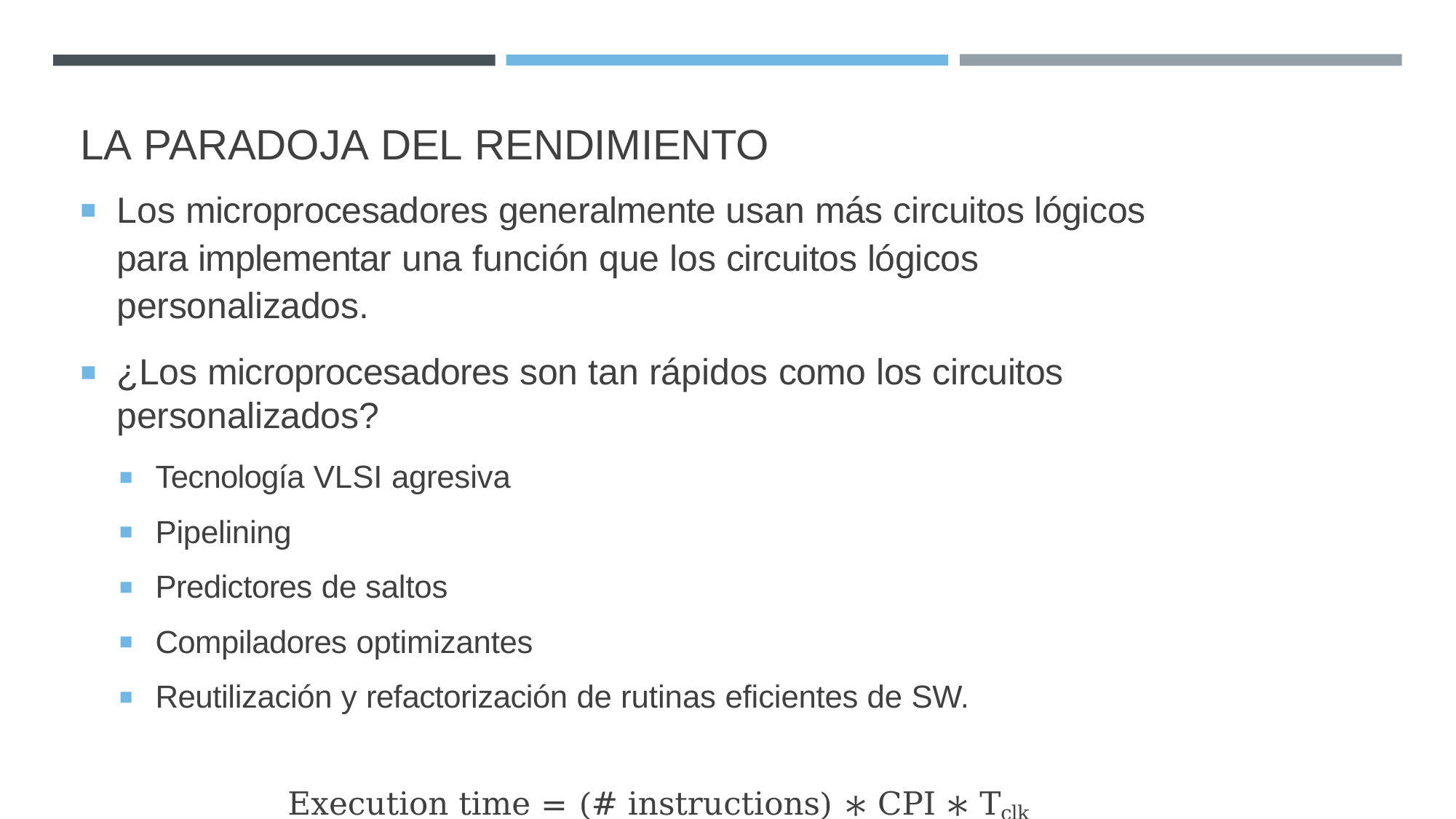

# LA PARADOJA DEL RENDIMIENTO
Los microprocesadores generalmente usan más circuitos lógicos para implementar una función que los circuitos lógicos personalizados.
¿Los microprocesadores son tan rápidos como los circuitos personalizados?
Tecnología VLSI agresiva
Pipelining
Predictores de saltos
Compiladores optimizantes
Reutilización y refactorización de rutinas eficientes de SW.

Execution time = (# instructions) ∗ CPI ∗ Tclk